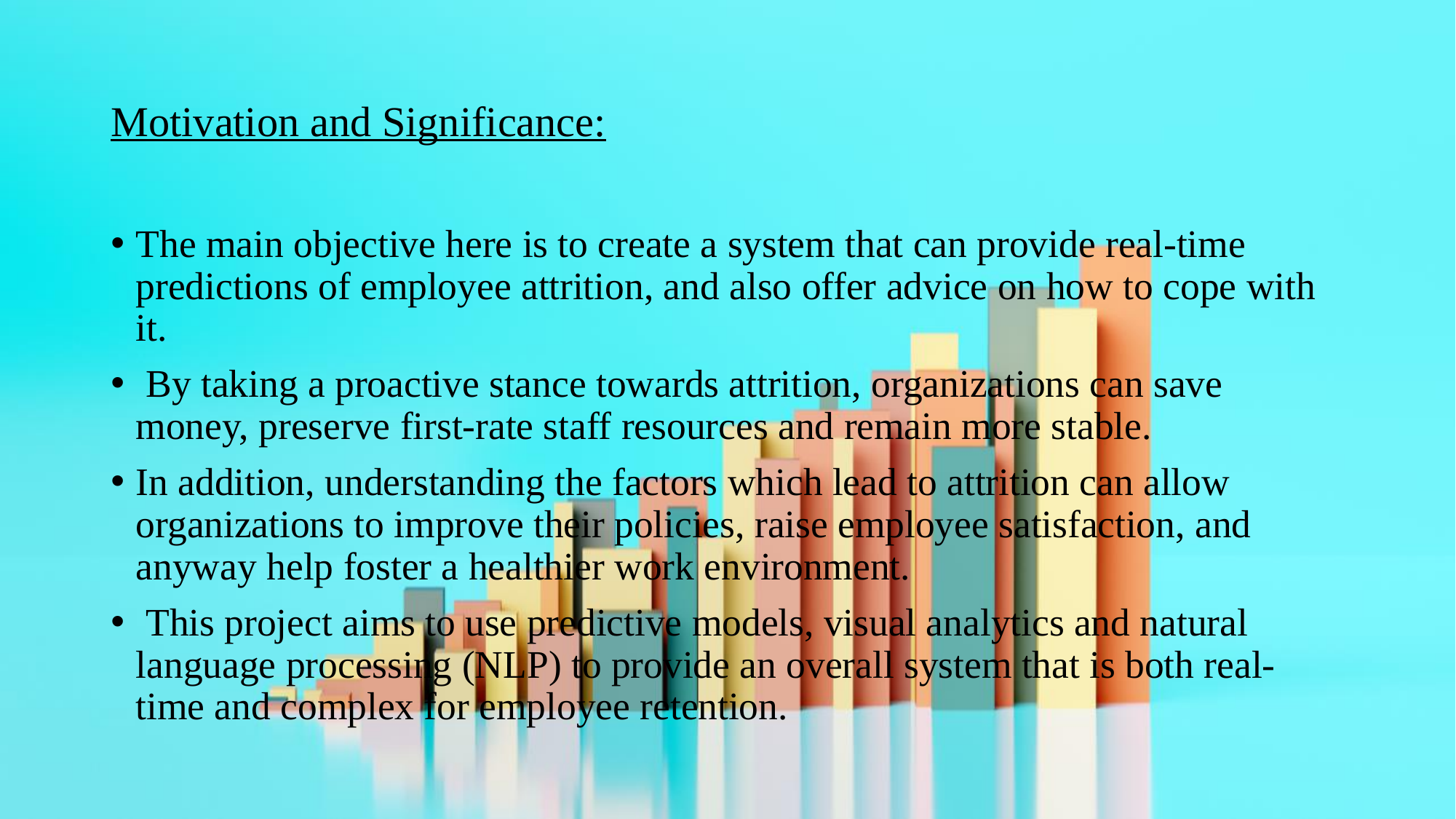

# Motivation and Significance:
The main objective here is to create a system that can provide real-time predictions of employee attrition, and also offer advice on how to cope with it.
 By taking a proactive stance towards attrition, organizations can save money, preserve first-rate staff resources and remain more stable.
In addition, understanding the factors which lead to attrition can allow organizations to improve their policies, raise employee satisfaction, and anyway help foster a healthier work environment.
 This project aims to use predictive models, visual analytics and natural language processing (NLP) to provide an overall system that is both real-time and complex for employee retention.